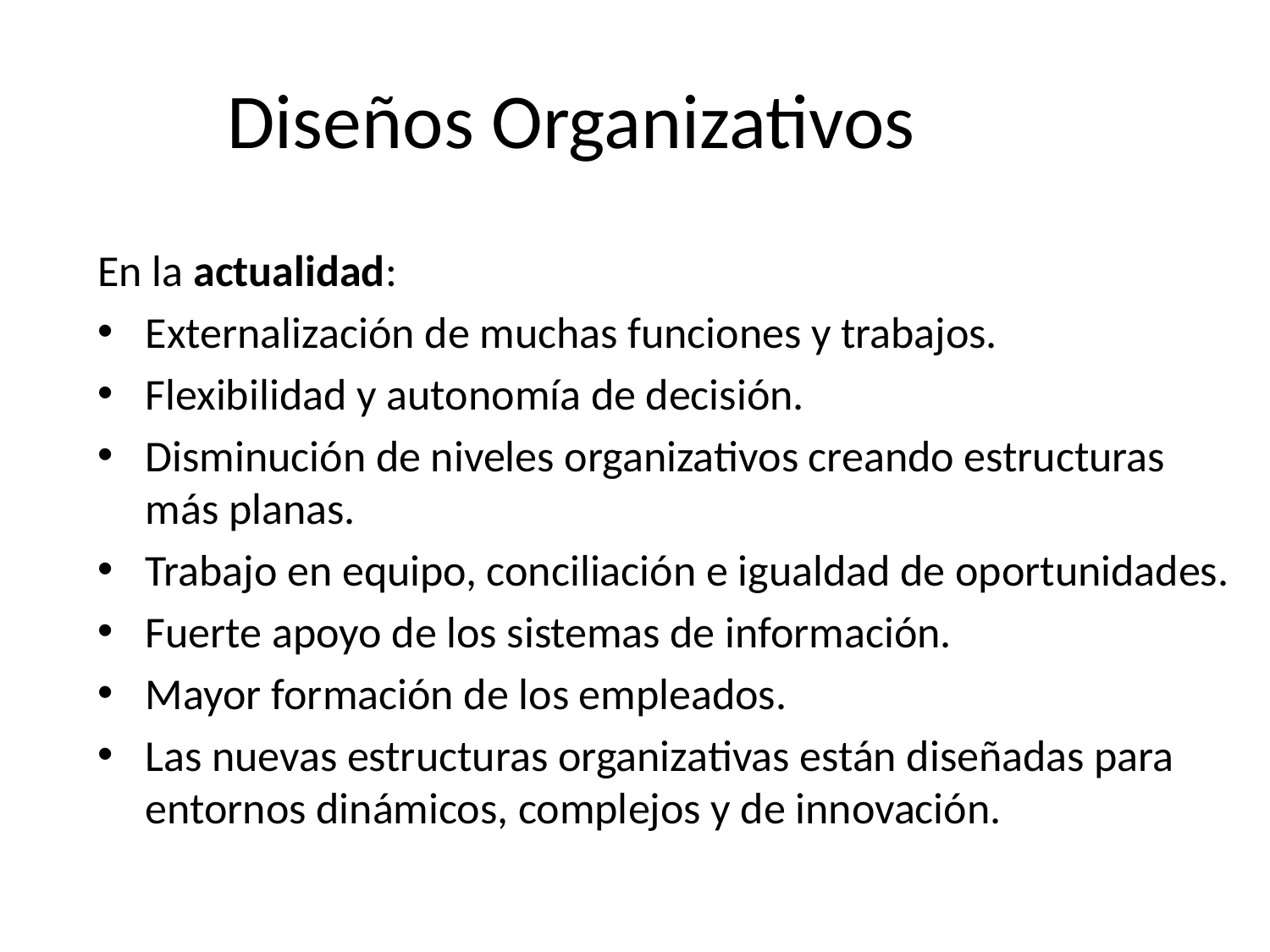

Diseños Organizativos
En la actualidad:
Externalización de muchas funciones y trabajos.
Flexibilidad y autonomía de decisión.
Disminución de niveles organizativos creando estructuras más planas.
Trabajo en equipo, conciliación e igualdad de oportunidades.
Fuerte apoyo de los sistemas de información.
Mayor formación de los empleados.
Las nuevas estructuras organizativas están diseñadas para entornos dinámicos, complejos y de innovación.